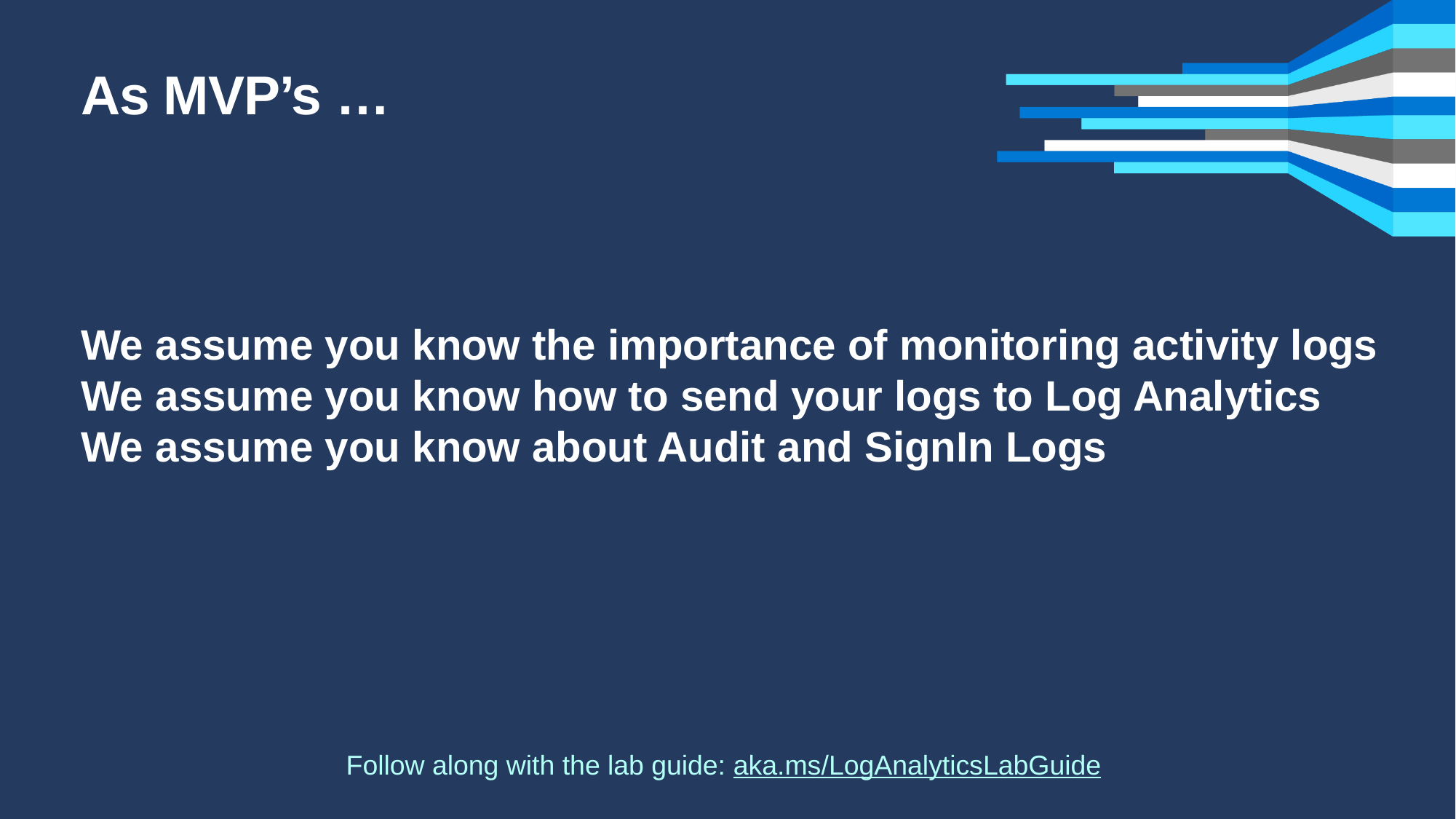

# As MVP’s …

We assume you know the importance of monitoring activity logs
We assume you know how to send your logs to Log Analytics
We assume you know about Audit and SignIn Logs

Follow along with the lab guide: aka.ms/LogAnalyticsLabGuide